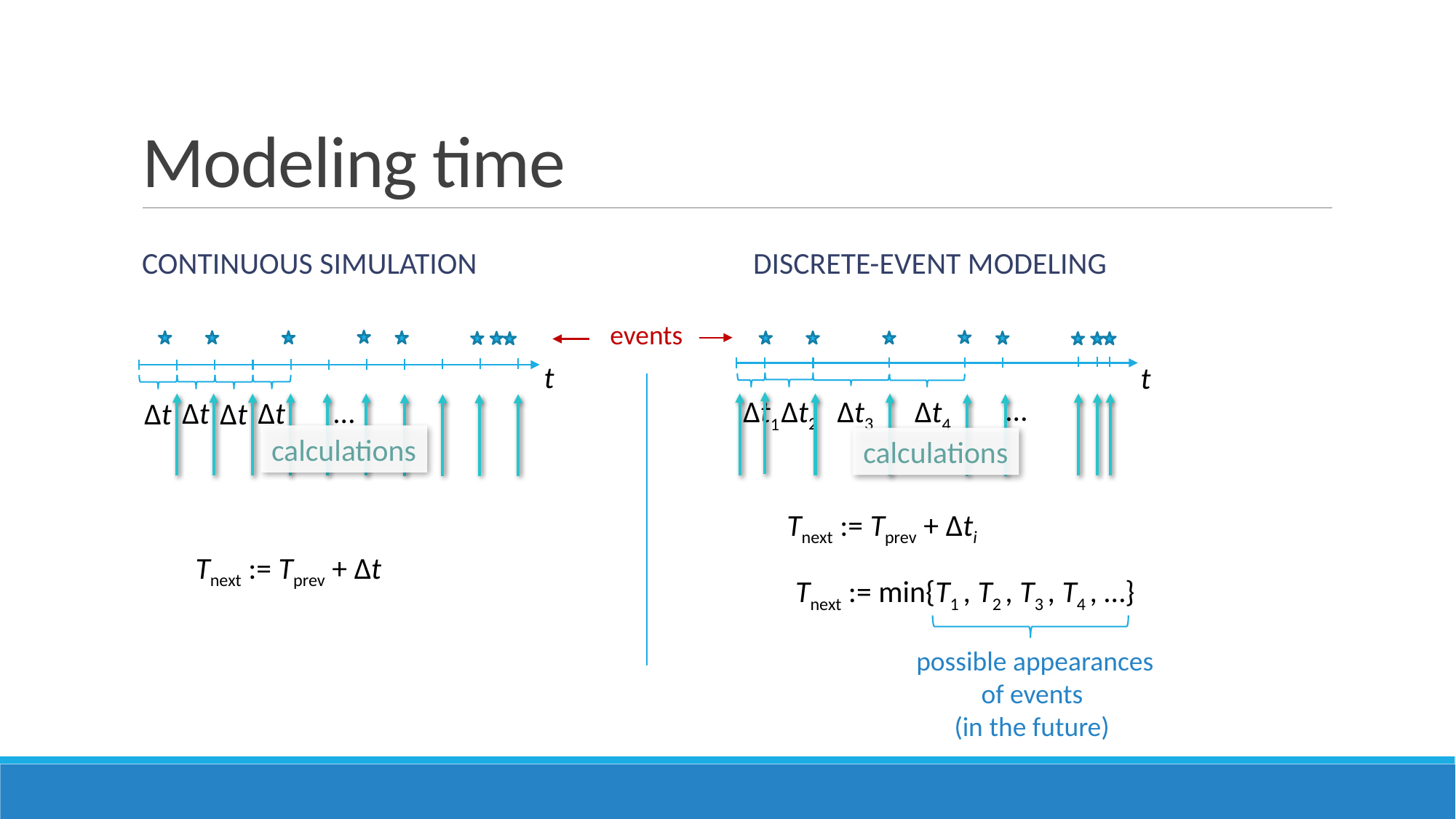

# Modeling time
Continuous simulation
Discrete-event modeling
events

t
t

…
Δt2
Δt3
Δt1
Δt4
…
Δt
Δt
Δt
Δt
calculations
calculations
Tnext := Tprev + Δti

Tnext := Tprev + Δt
Tnext := min{T1 , T2 , T3 , T4 , …}
possible appearances of events
(in the future)